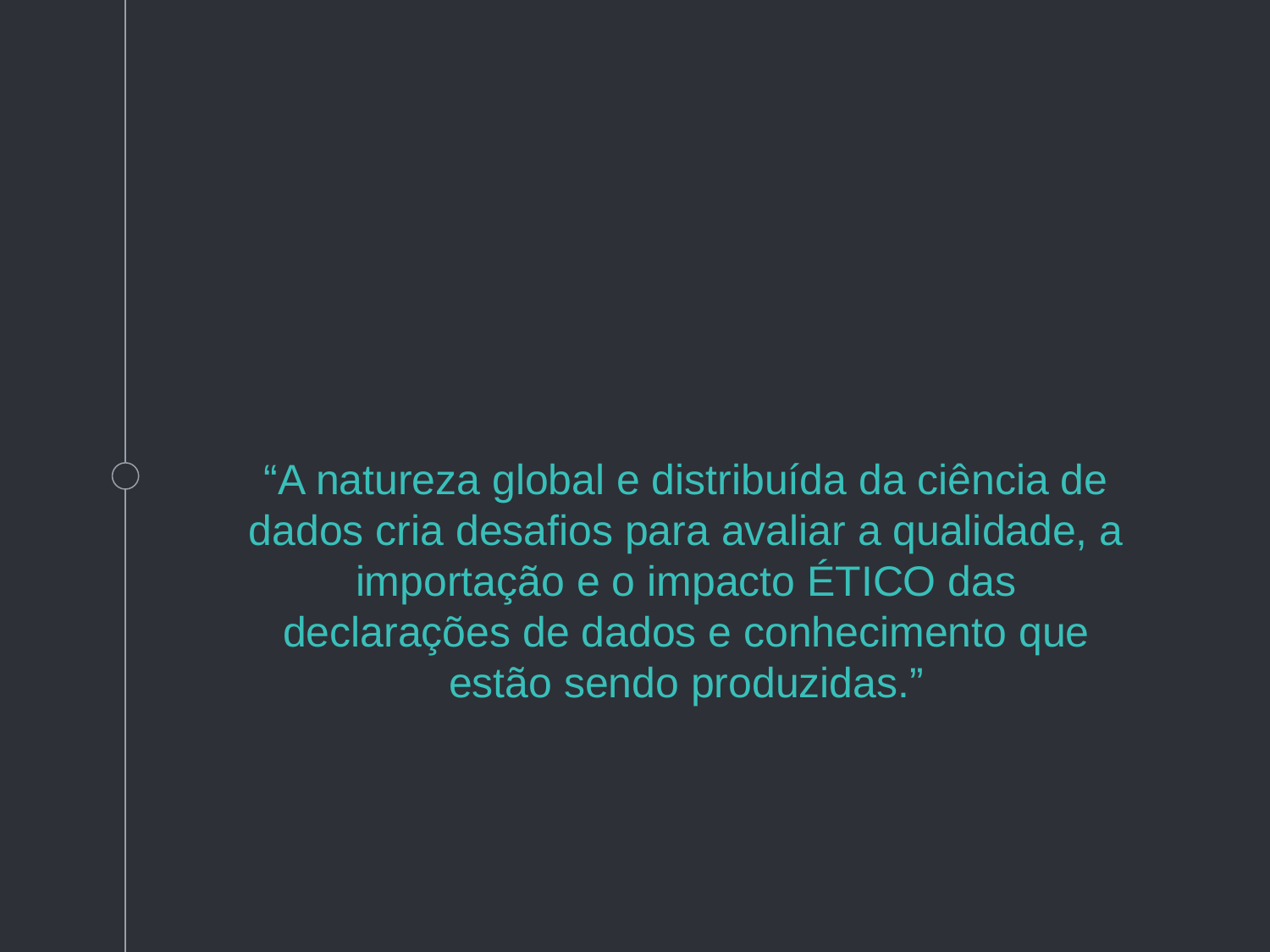

“A natureza global e distribuída da ciência de dados cria desafios para avaliar a qualidade, a importação e o impacto ÉTICO das declarações de dados e conhecimento que estão sendo produzidas.”